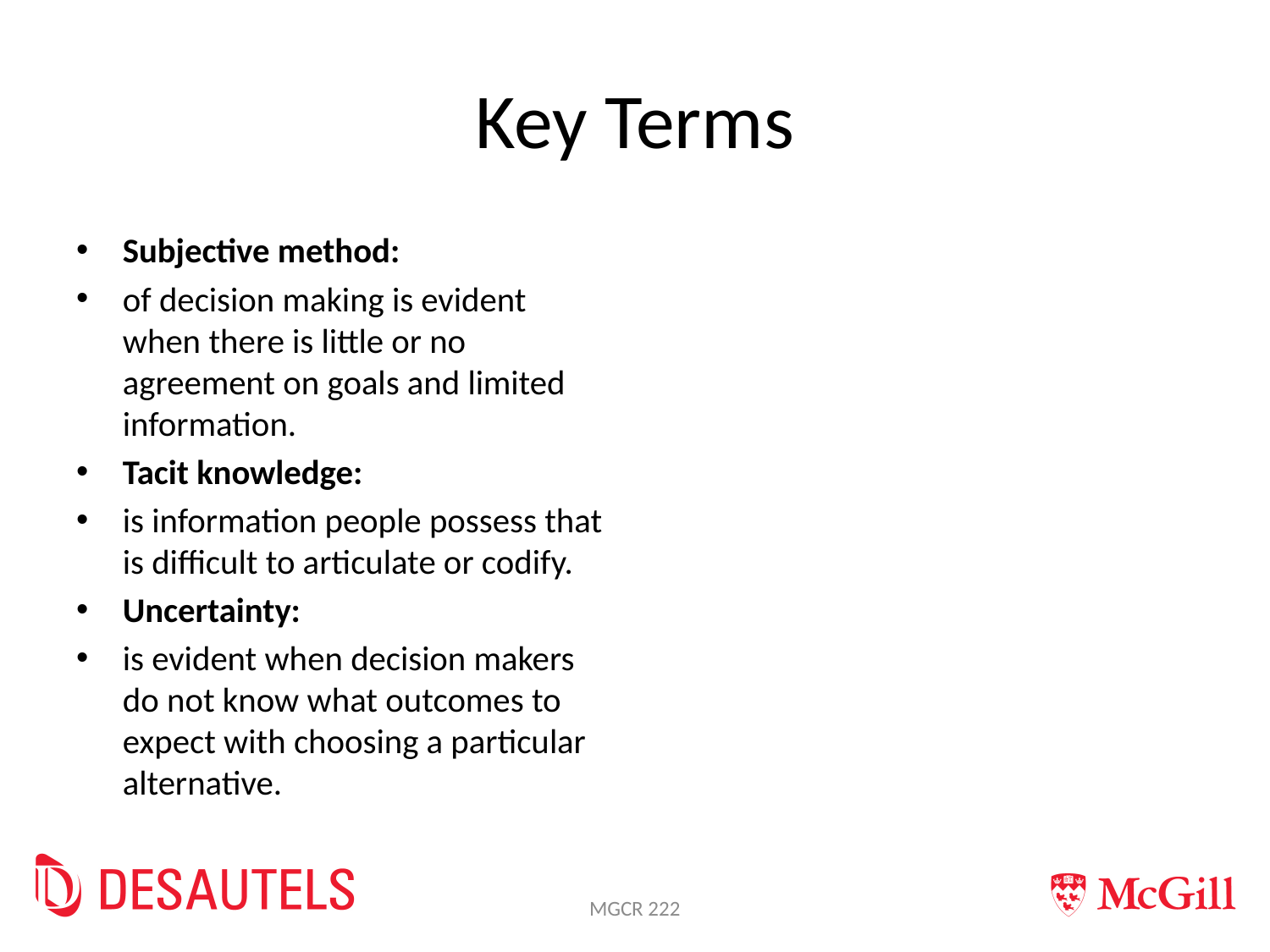

# Key Terms
Subjective method:
of decision making is evident when there is little or no agreement on goals and limited information.
Tacit knowledge:
is information people possess that is difficult to articulate or codify.
Uncertainty:
is evident when decision makers do not know what outcomes to expect with choosing a particular alternative.

MGCR 222